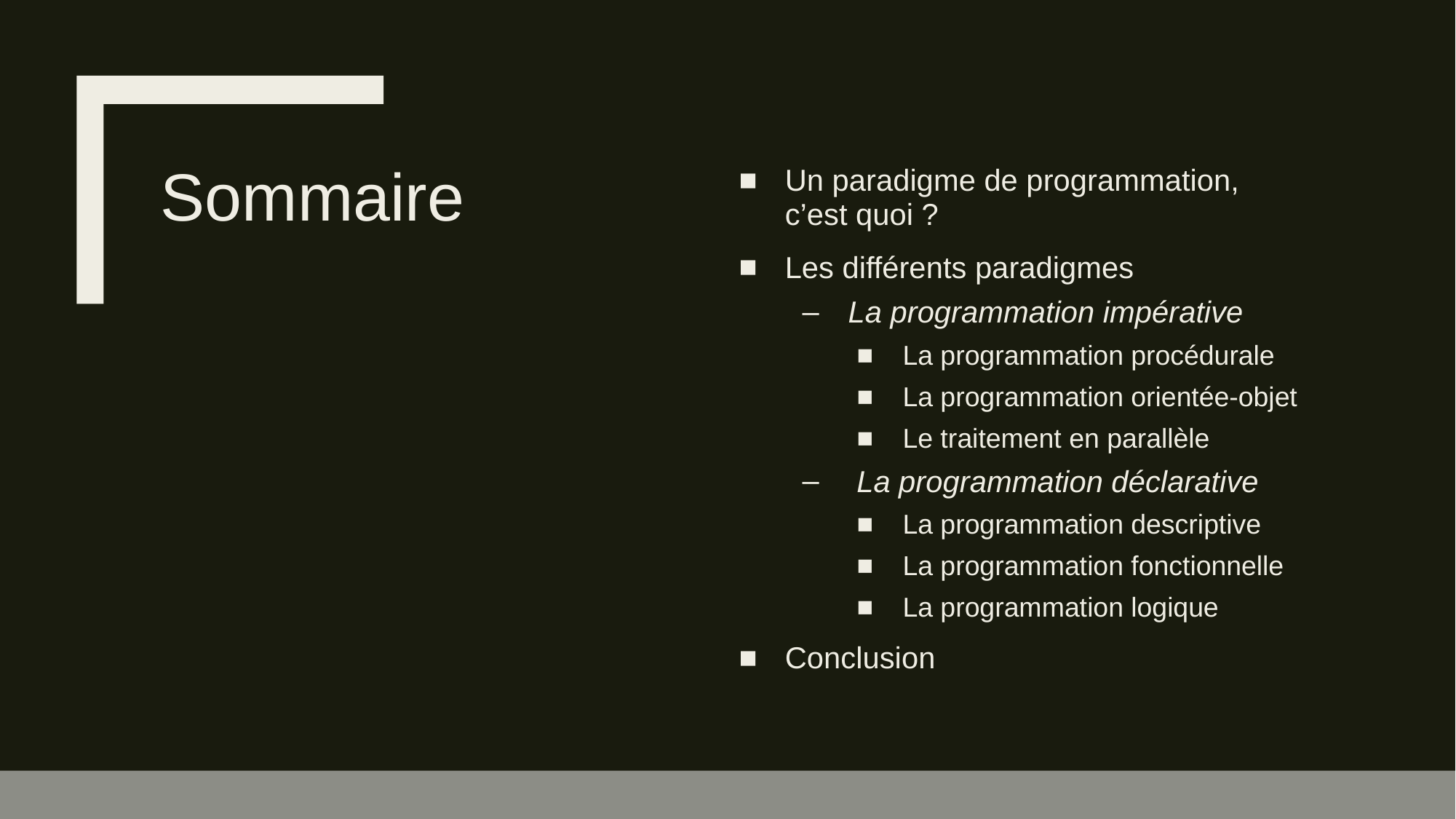

# Sommaire
Un paradigme de programmation, c’est quoi ?
Les différents paradigmes
La programmation impérative
La programmation procédurale
La programmation orientée-objet
Le traitement en parallèle
 La programmation déclarative
La programmation descriptive
La programmation fonctionnelle
La programmation logique
Conclusion